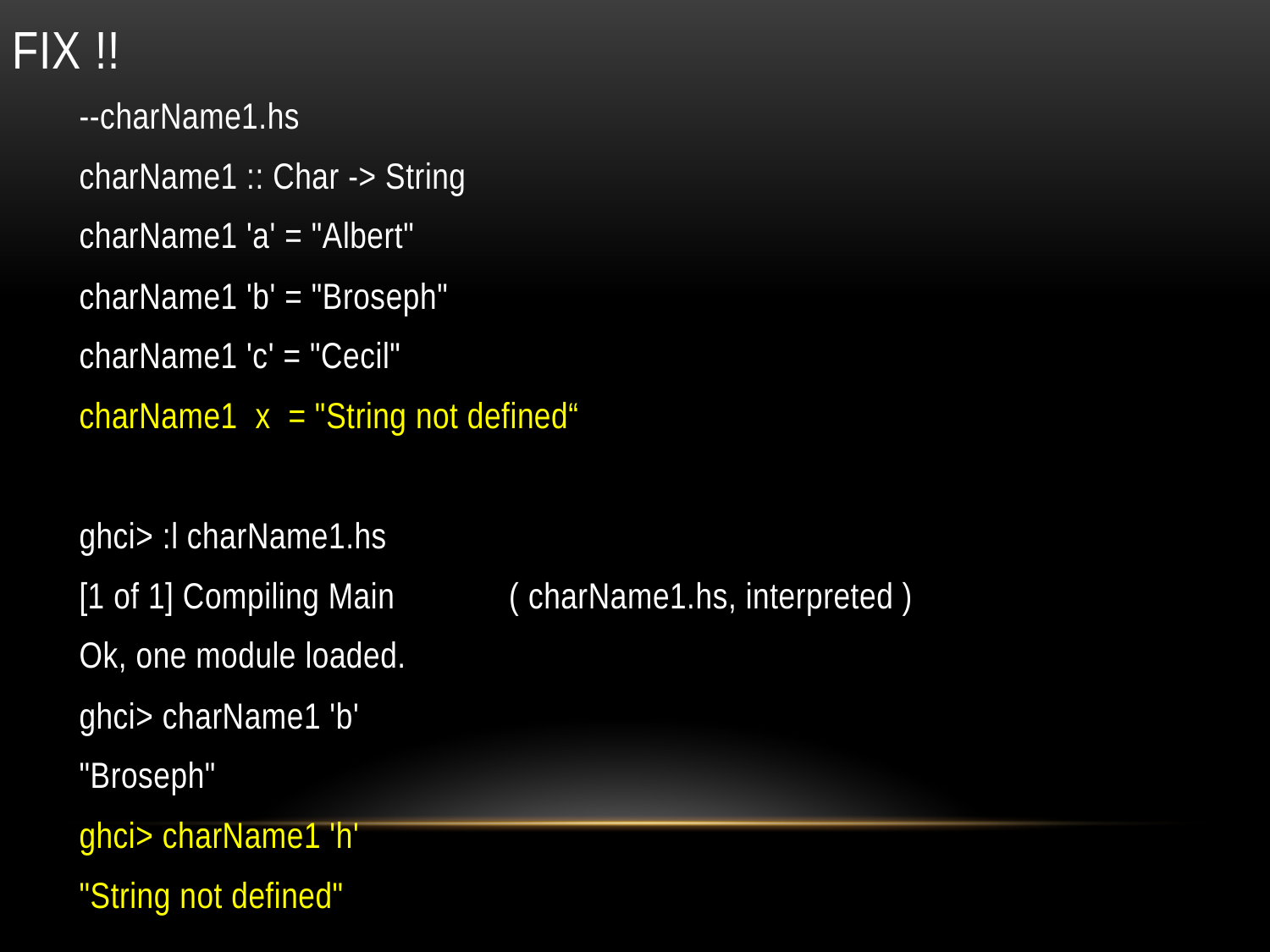

# Fix !!
--charName1.hs
charName1 :: Char -> String
charName1 'a' = "Albert"
charName1 'b' = "Broseph"
charName1 'c' = "Cecil"
charName1  x  = "String not defined“

ghci> :l charName1.hs
[1 of 1] Compiling Main             ( charName1.hs, interpreted )
Ok, one module loaded.
ghci> charName1 'b'
"Broseph"
ghci> charName1 'h'
"String not defined"